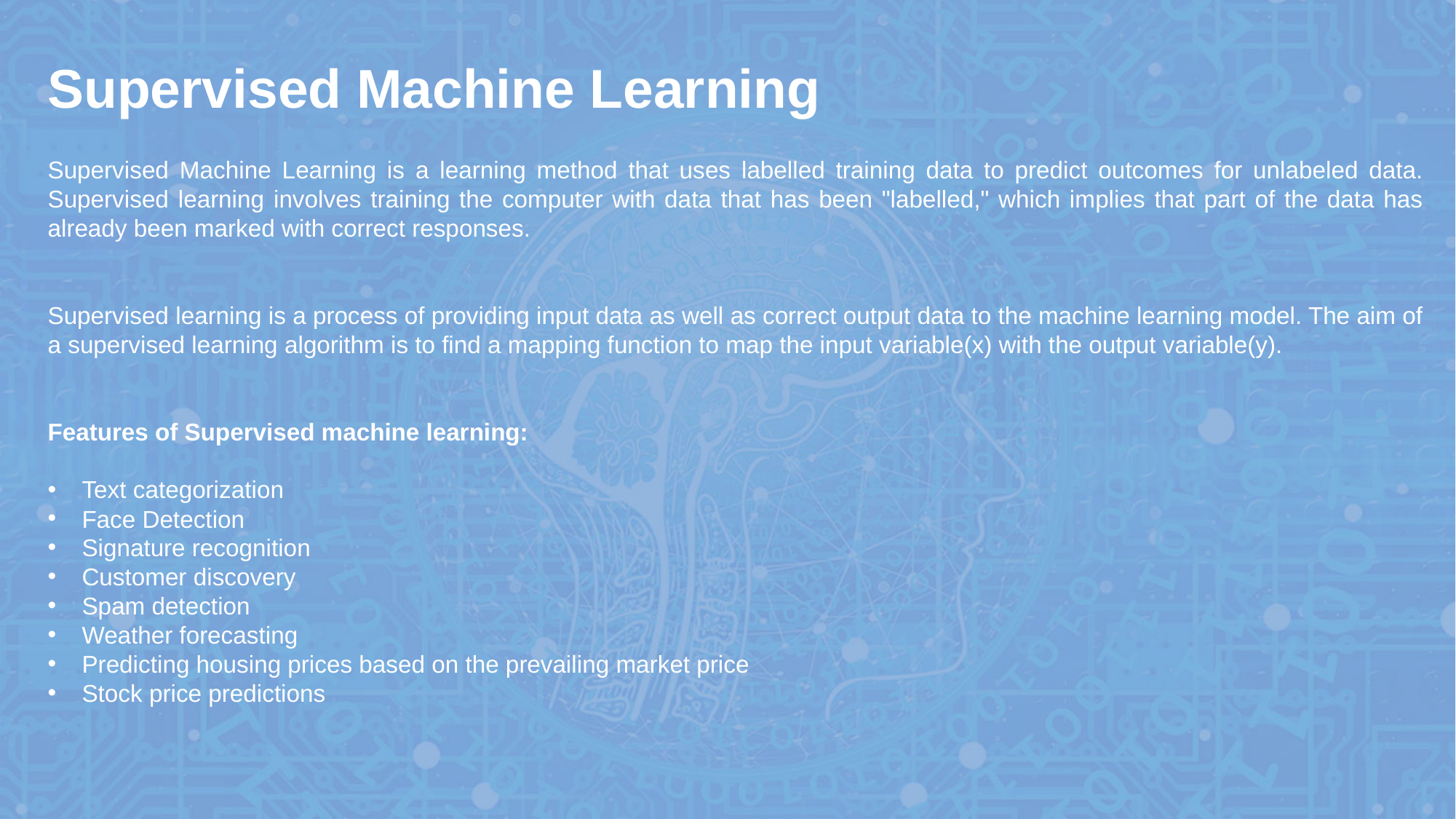

Supervised Machine Learning
Supervised Machine Learning is a learning method that uses labelled training data to predict outcomes for unlabeled data. Supervised learning involves training the computer with data that has been "labelled," which implies that part of the data has already been marked with correct responses.

Supervised learning is a process of providing input data as well as correct output data to the machine learning model. The aim of a supervised learning algorithm is to find a mapping function to map the input variable(x) with the output variable(y).

Features of Supervised machine learning:

Text categorization
Face Detection
Signature recognition
Customer discovery
Spam detection
Weather forecasting
Predicting housing prices based on the prevailing market price
Stock price predictions